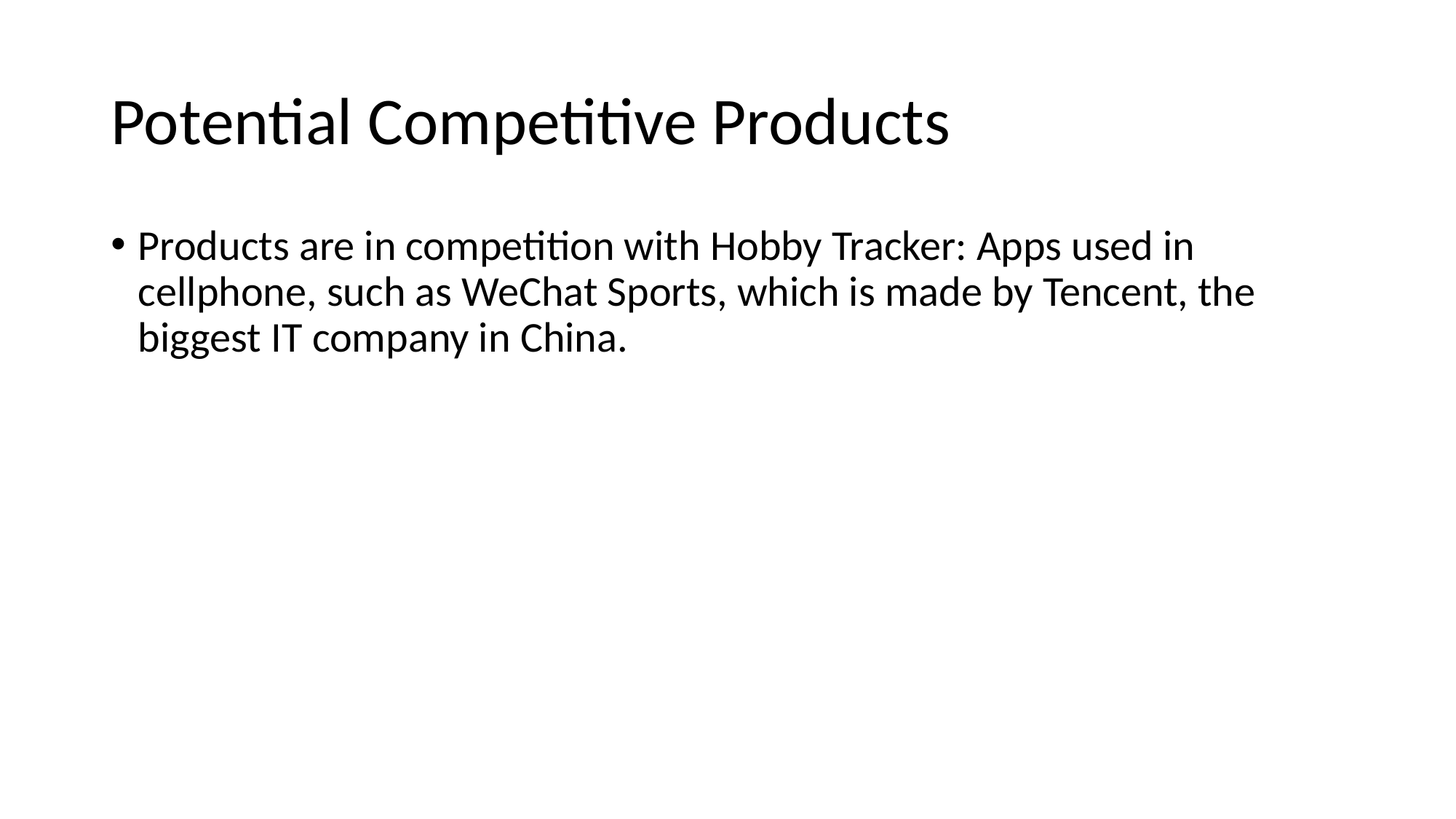

# Potential Competitive Products
Products are in competition with Hobby Tracker: Apps used in cellphone, such as WeChat Sports, which is made by Tencent, the biggest IT company in China.